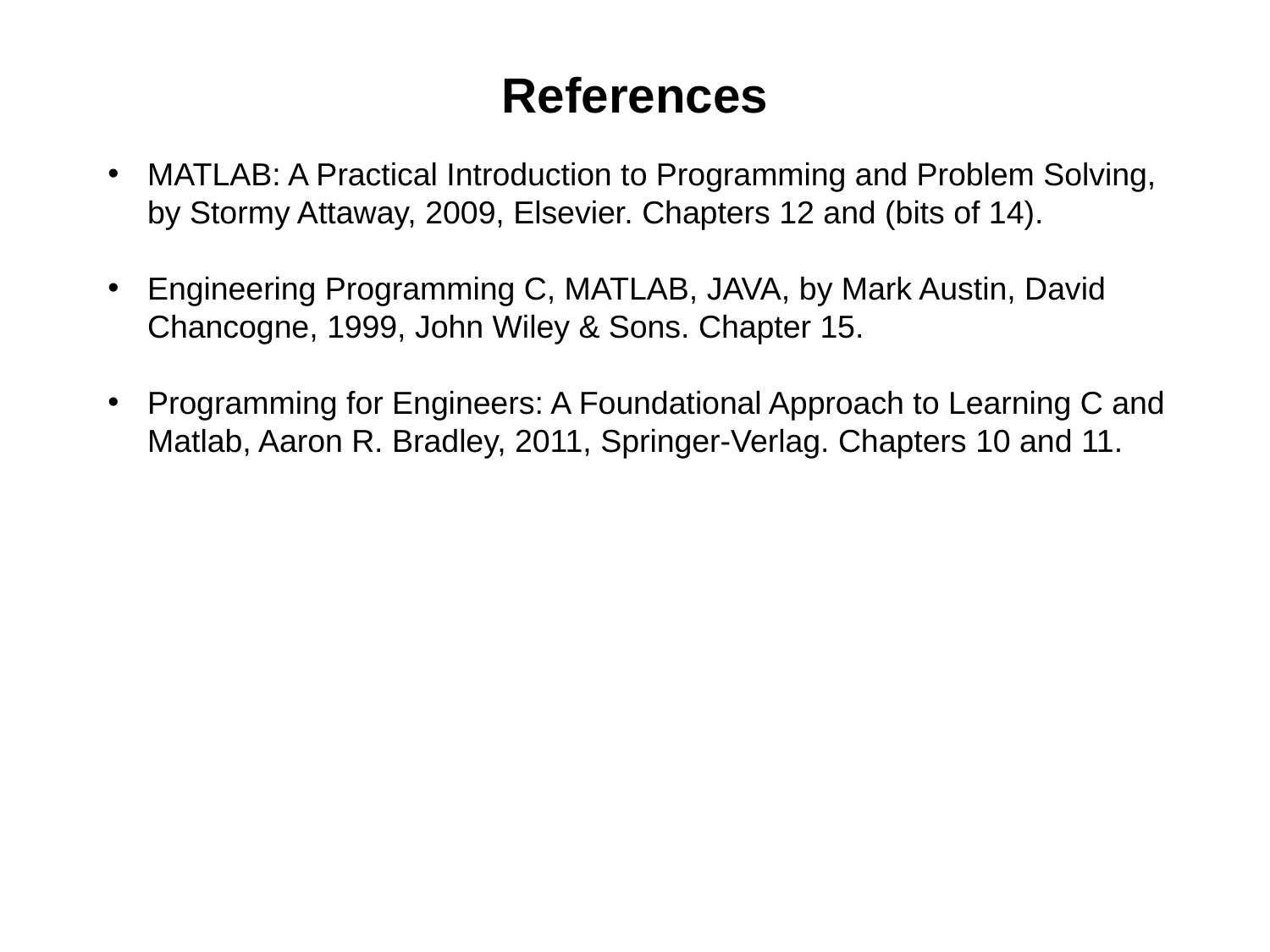

# References
MATLAB: A Practical Introduction to Programming and Problem Solving, by Stormy Attaway, 2009, Elsevier. Chapters 12 and (bits of 14).

Engineering Programming C, MATLAB, JAVA, by Mark Austin, David Chancogne, 1999, John Wiley & Sons. Chapter 15.

Programming for Engineers: A Foundational Approach to Learning C and Matlab, Aaron R. Bradley, 2011, Springer-Verlag. Chapters 10 and 11.